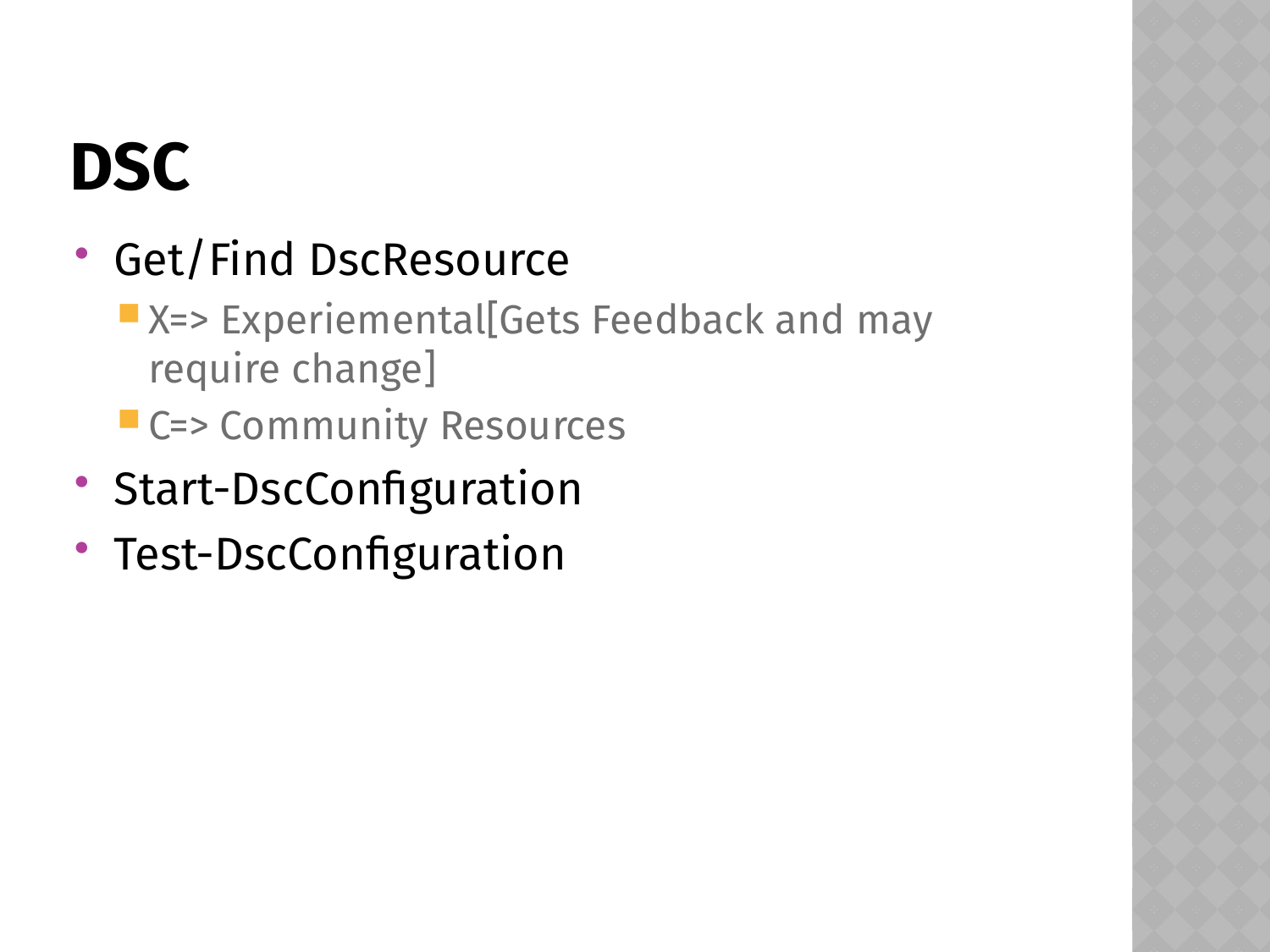

# dsc
Get/Find DscResource
X=> Experiemental[Gets Feedback and may require change]
C=> Community Resources
Start-DscConfiguration
Test-DscConfiguration